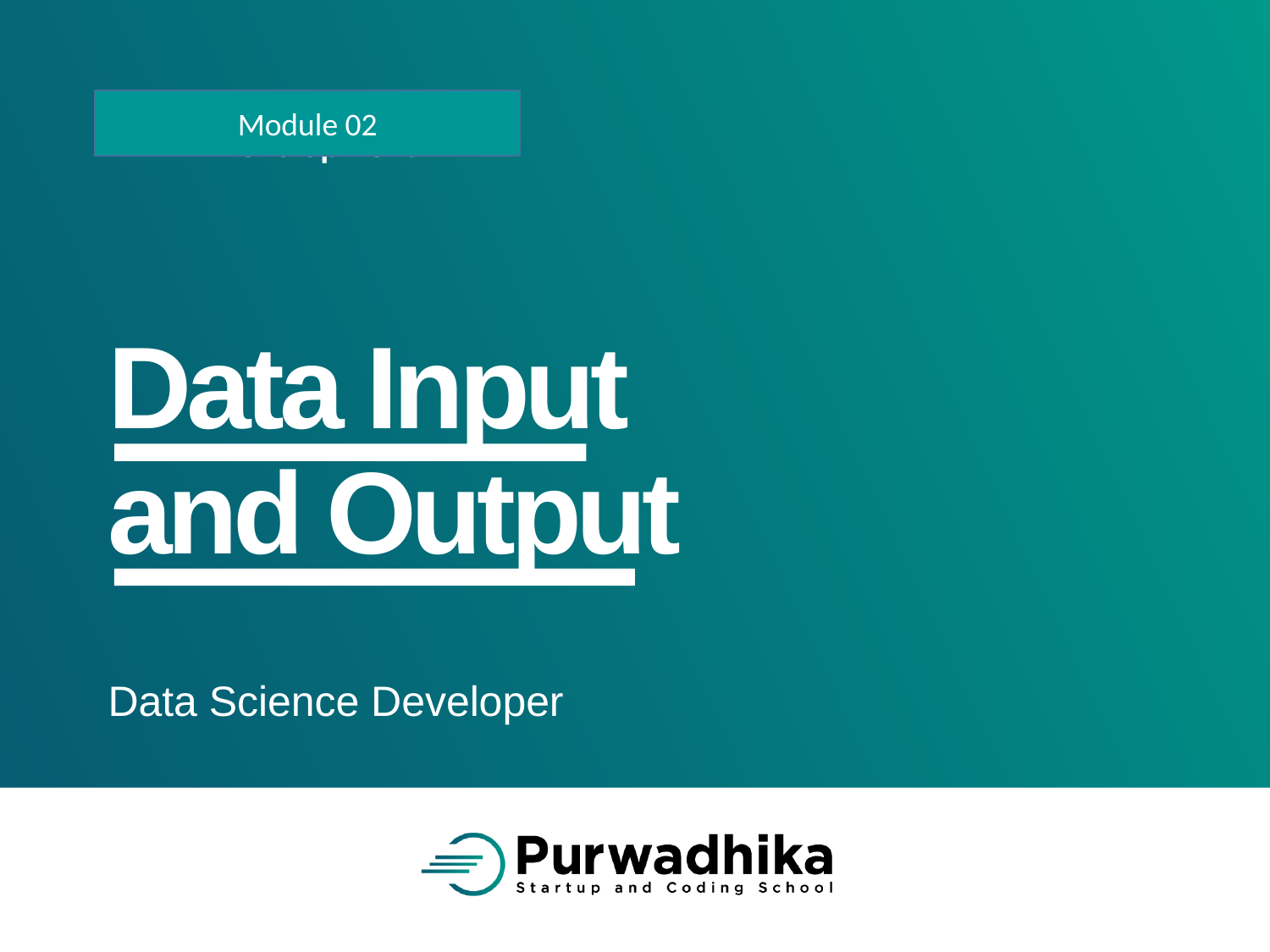

Module 02
# Data Input and Output

Data Science Developer